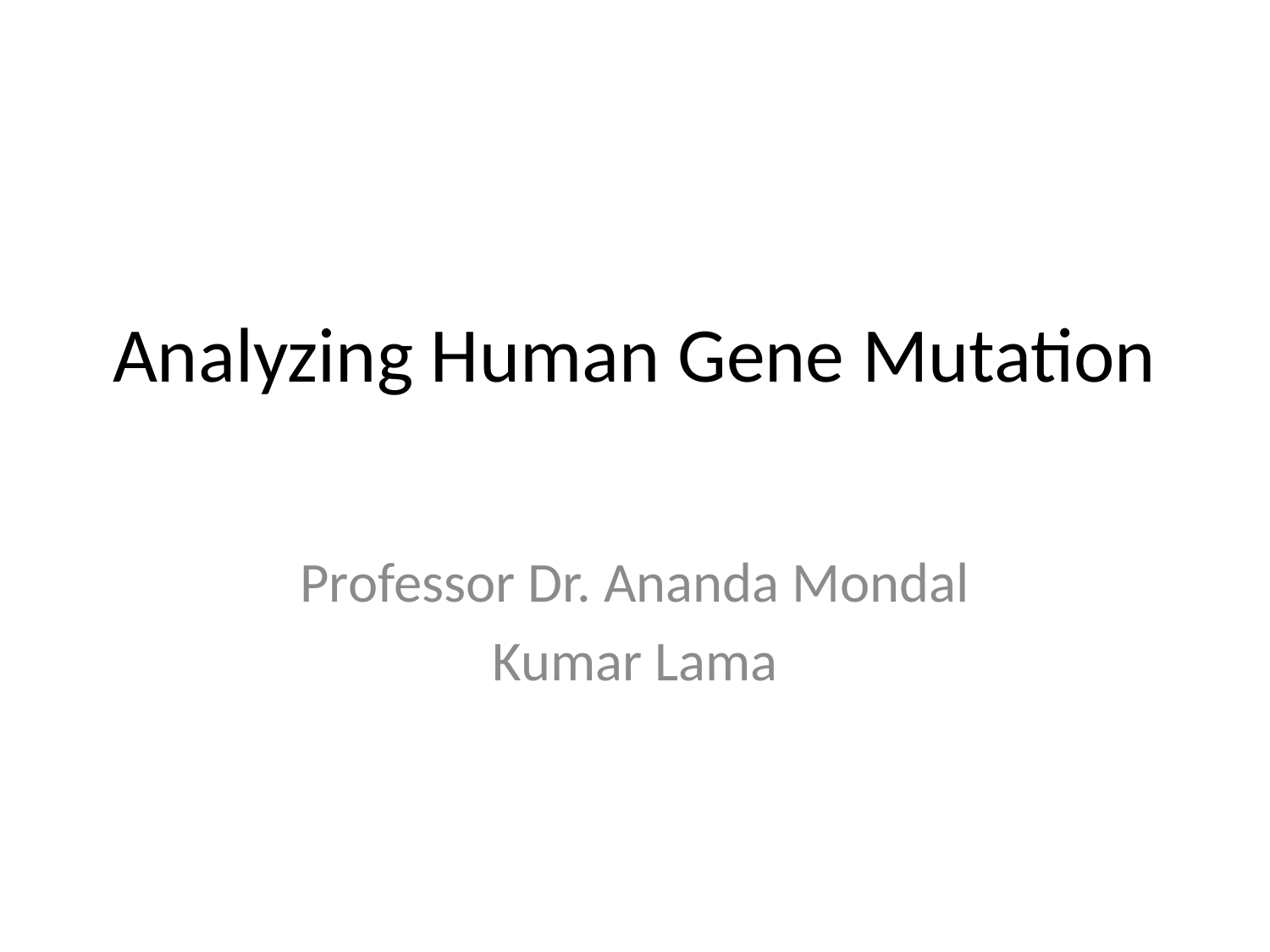

# Analyzing Human Gene Mutation
Professor Dr. Ananda Mondal
Kumar Lama